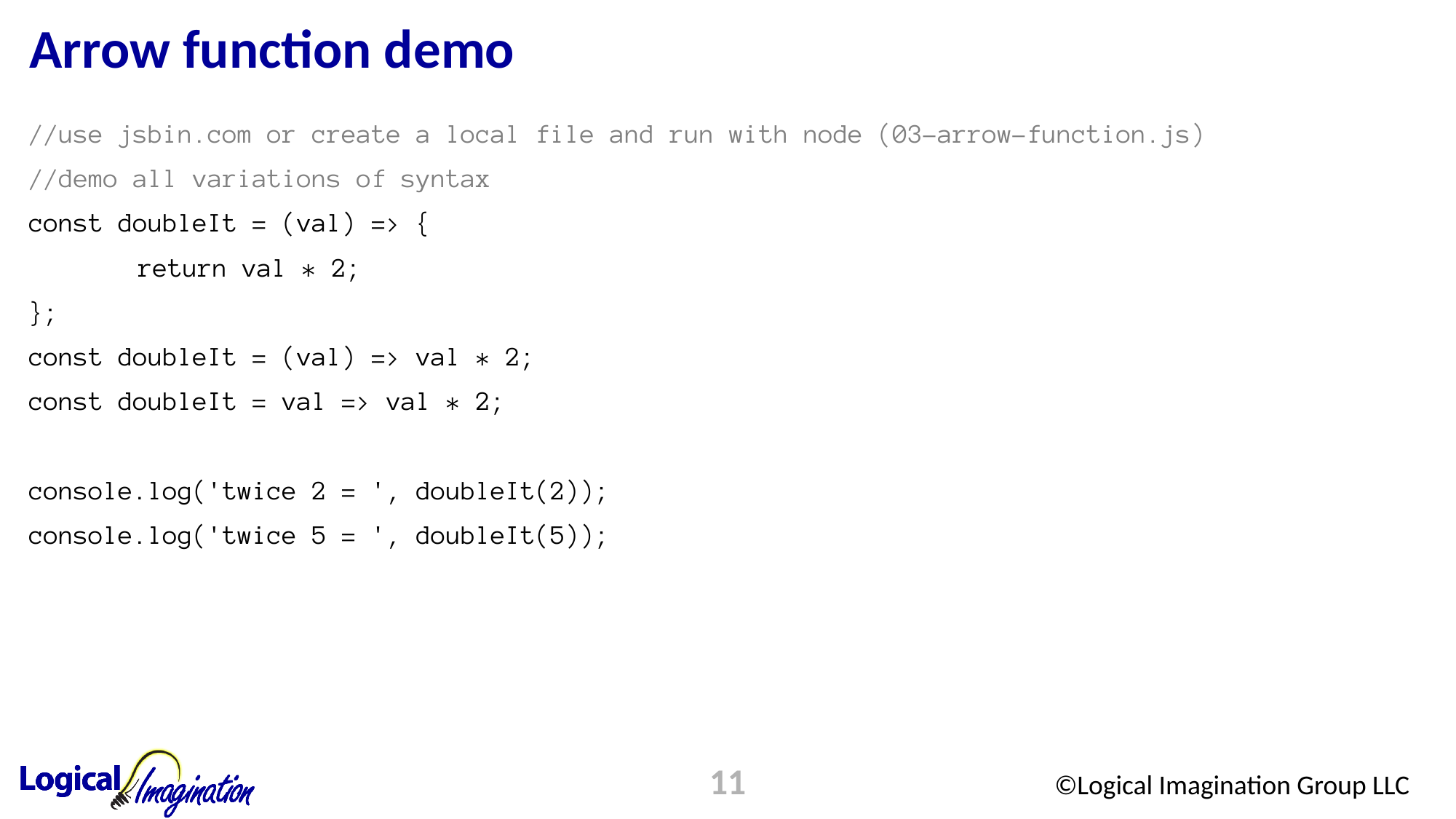

# Arrow function demo
//use jsbin.com or create a local file and run with node (03-arrow-function.js)
//demo all variations of syntax
const doubleIt = (val) => {
	return val * 2;
};
const doubleIt = (val) => val * 2;
const doubleIt = val => val * 2;

console.log('twice 2 = ', doubleIt(2));
console.log('twice 5 = ', doubleIt(5));

11